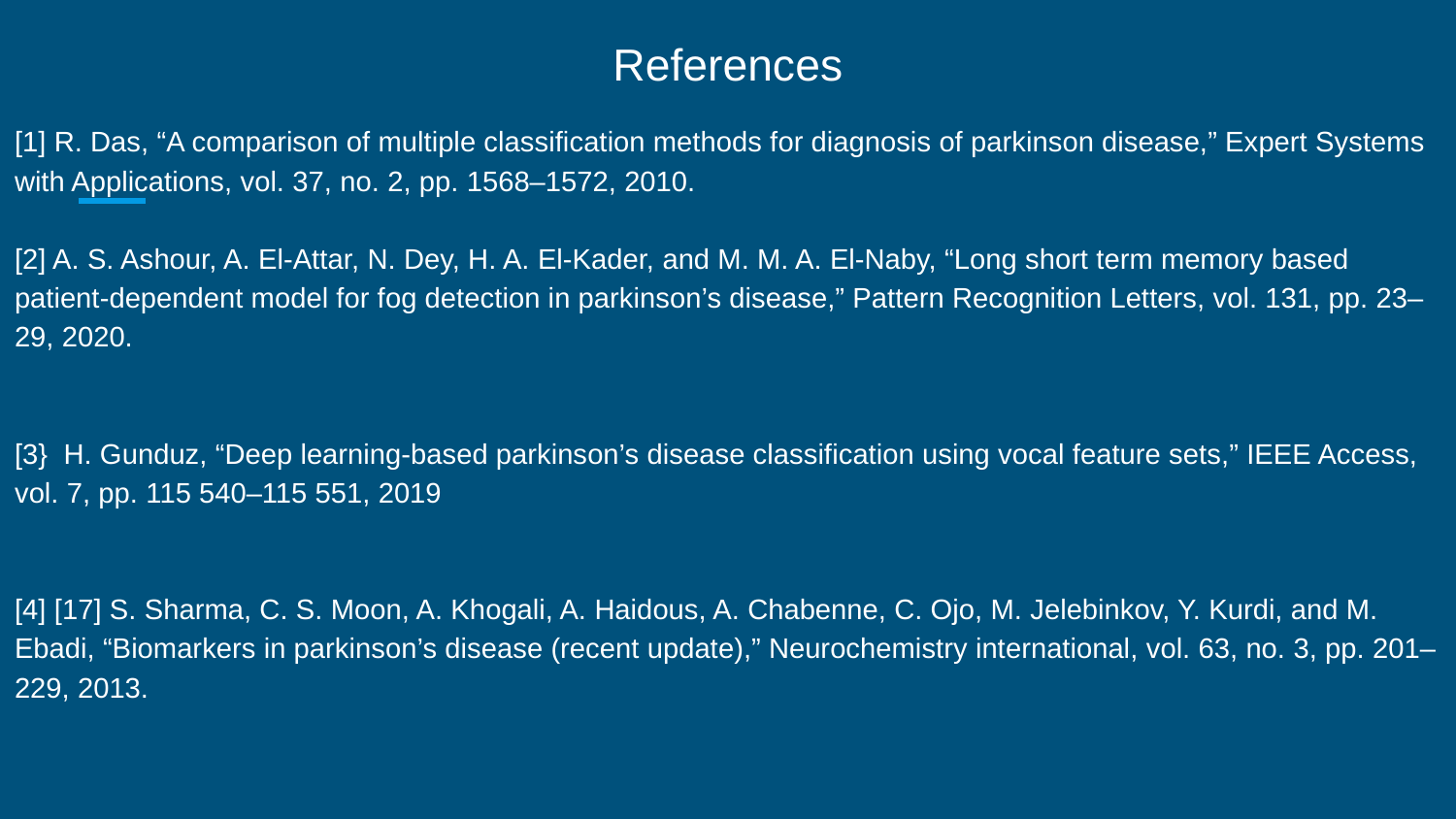

# References
[1] R. Das, “A comparison of multiple classification methods for diagnosis of parkinson disease,” Expert Systems with Applications, vol. 37, no. 2, pp. 1568–1572, 2010.

[2] A. S. Ashour, A. El-Attar, N. Dey, H. A. El-Kader, and M. M. A. El-Naby, “Long short term memory based patient-dependent model for fog detection in parkinson’s disease,” Pattern Recognition Letters, vol. 131, pp. 23–29, 2020.

[3}  H. Gunduz, “Deep learning-based parkinson’s disease classification using vocal feature sets,” IEEE Access, vol. 7, pp. 115 540–115 551, 2019

[4] [17] S. Sharma, C. S. Moon, A. Khogali, A. Haidous, A. Chabenne, C. Ojo, M. Jelebinkov, Y. Kurdi, and M. Ebadi, “Biomarkers in parkinson’s disease (recent update),” Neurochemistry international, vol. 63, no. 3, pp. 201– 229, 2013.